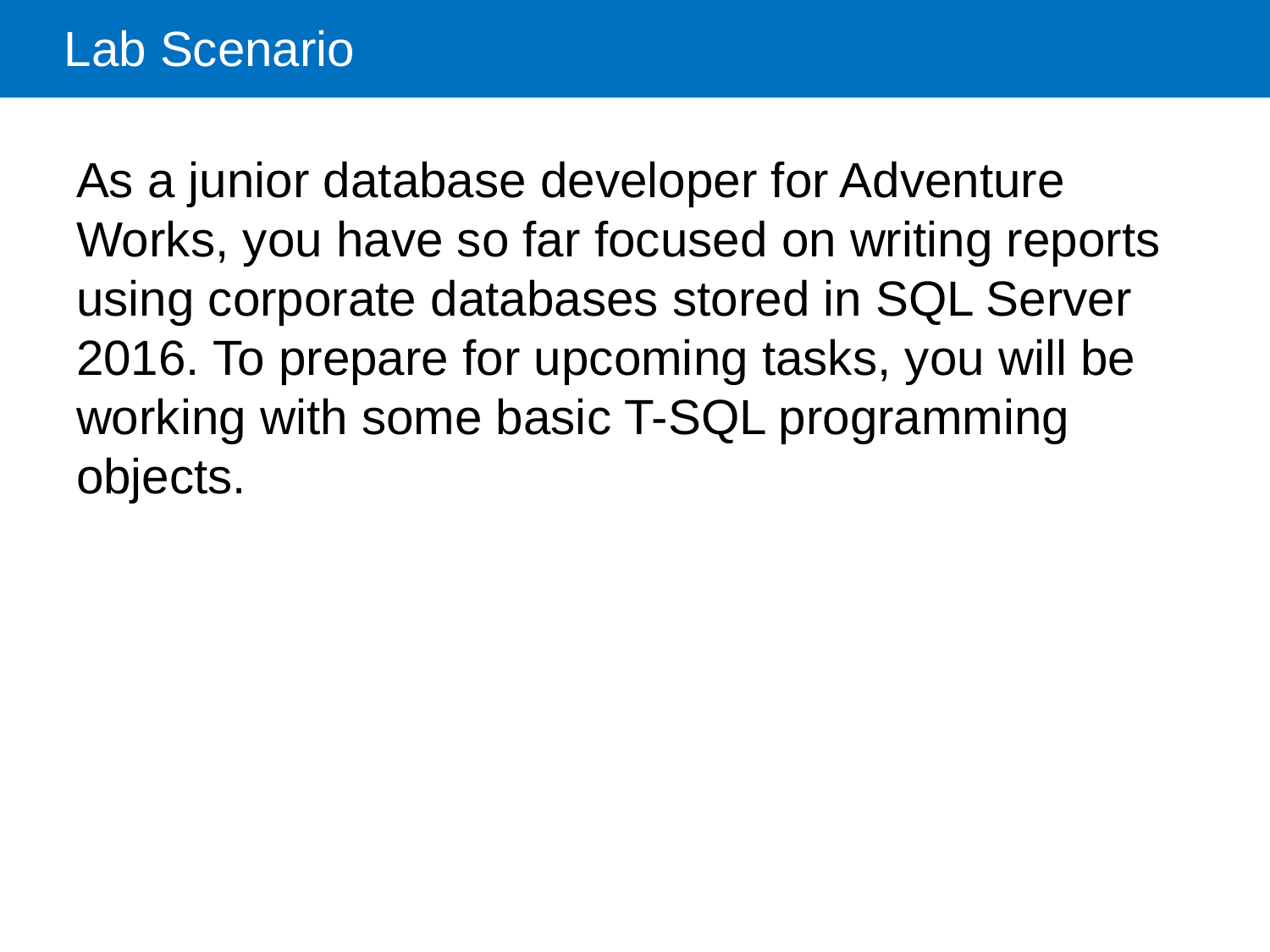

# Lab Scenario
As a junior database developer for Adventure Works, you have so far focused on writing reports using corporate databases stored in SQL Server 2016. To prepare for upcoming tasks, you will be working with some basic T-SQL programming objects.